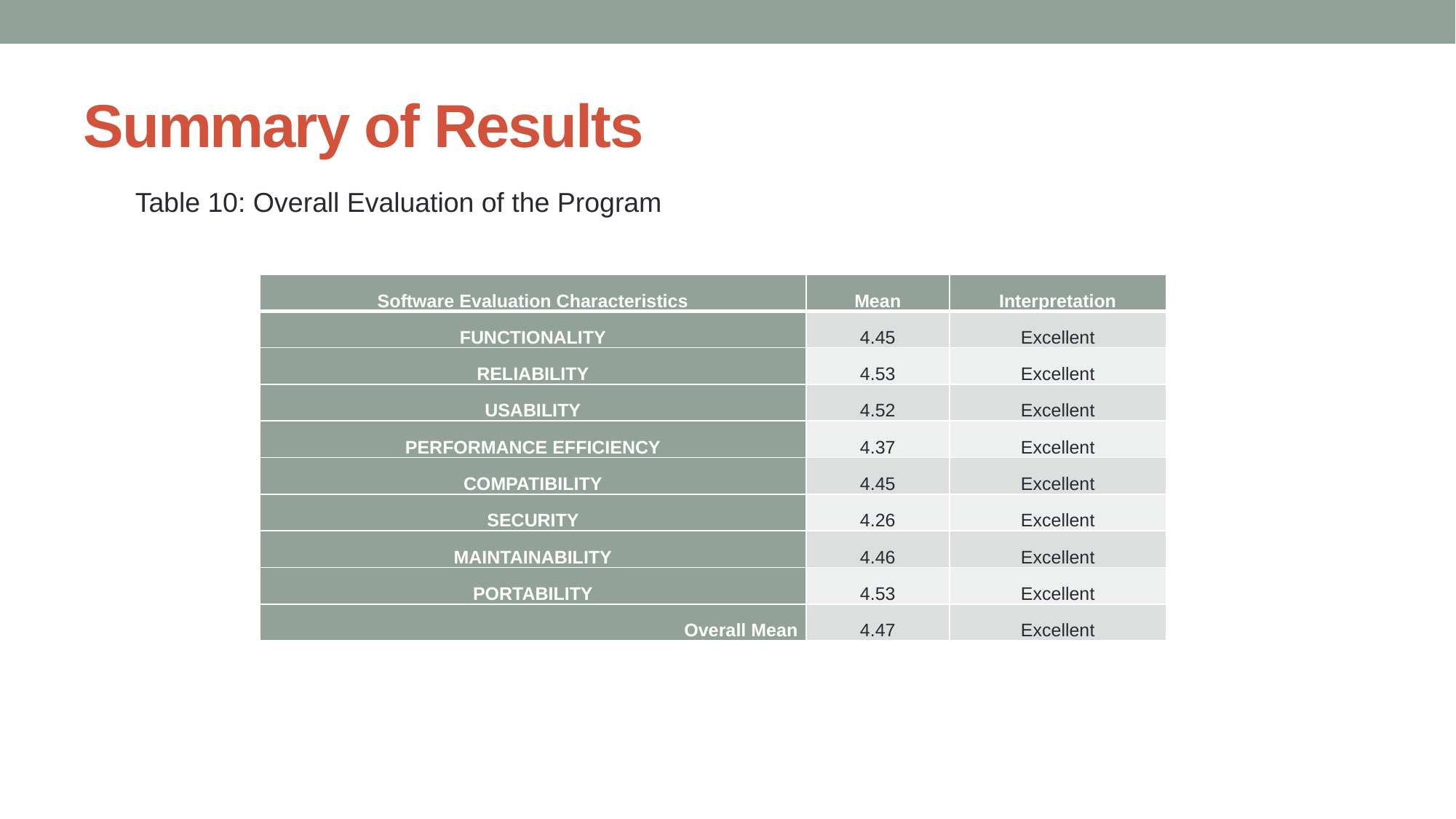

# Summary of Results
Table 10: Overall Evaluation of the Program
| Software Evaluation Characteristics | Mean | Interpretation |
| --- | --- | --- |
| FUNCTIONALITY | 4.45 | Excellent |
| RELIABILITY | 4.53 | Excellent |
| USABILITY | 4.52 | Excellent |
| PERFORMANCE EFFICIENCY | 4.37 | Excellent |
| COMPATIBILITY | 4.45 | Excellent |
| SECURITY | 4.26 | Excellent |
| MAINTAINABILITY | 4.46 | Excellent |
| PORTABILITY | 4.53 | Excellent |
| Overall Mean | 4.47 | Excellent |